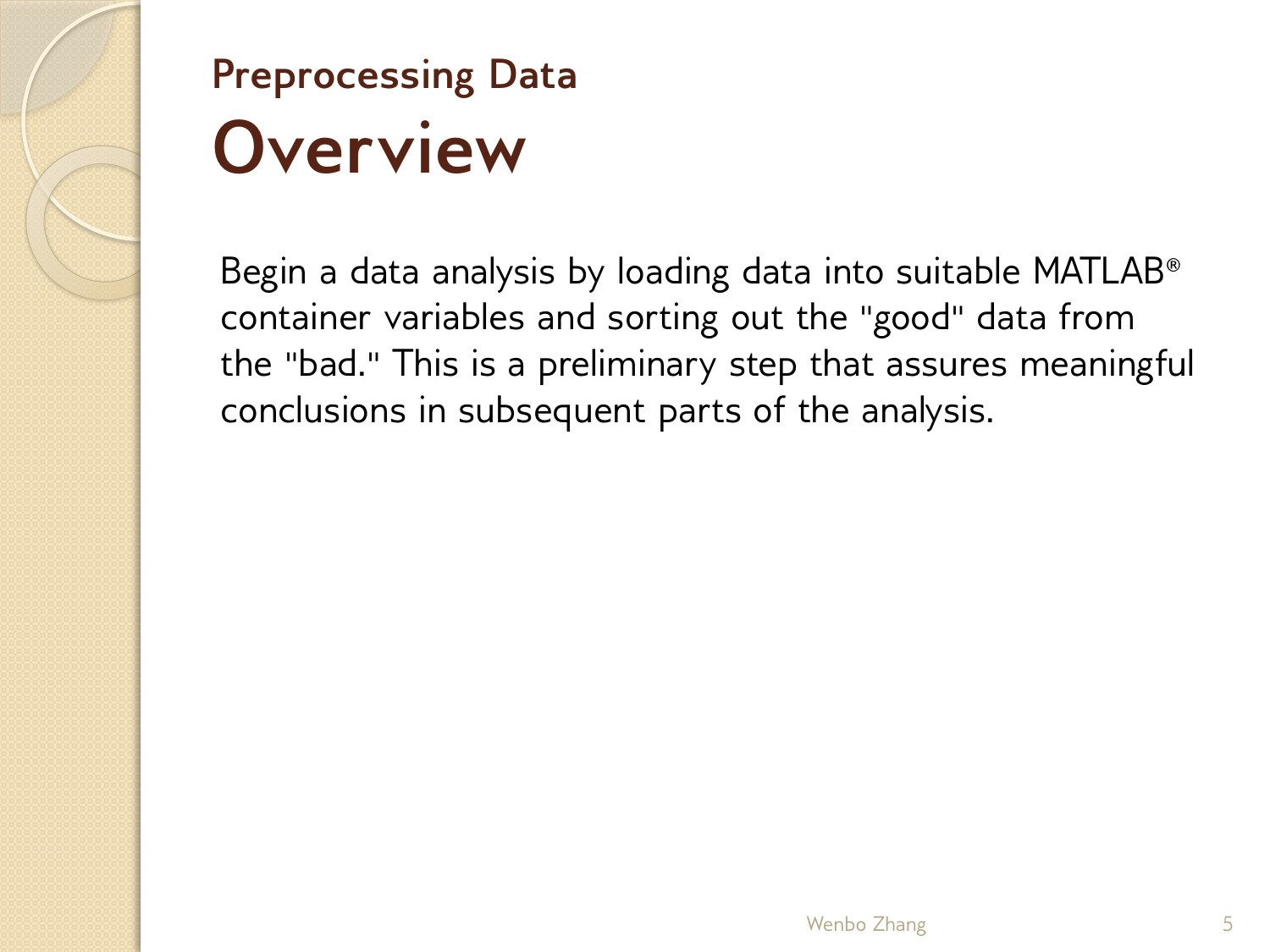

# Preprocessing Data Overview
Begin a data analysis by loading data into suitable MATLAB® container variables and sorting out the "good" data from the "bad." This is a preliminary step that assures meaningful conclusions in subsequent parts of the analysis.
Wenbo Zhang
5